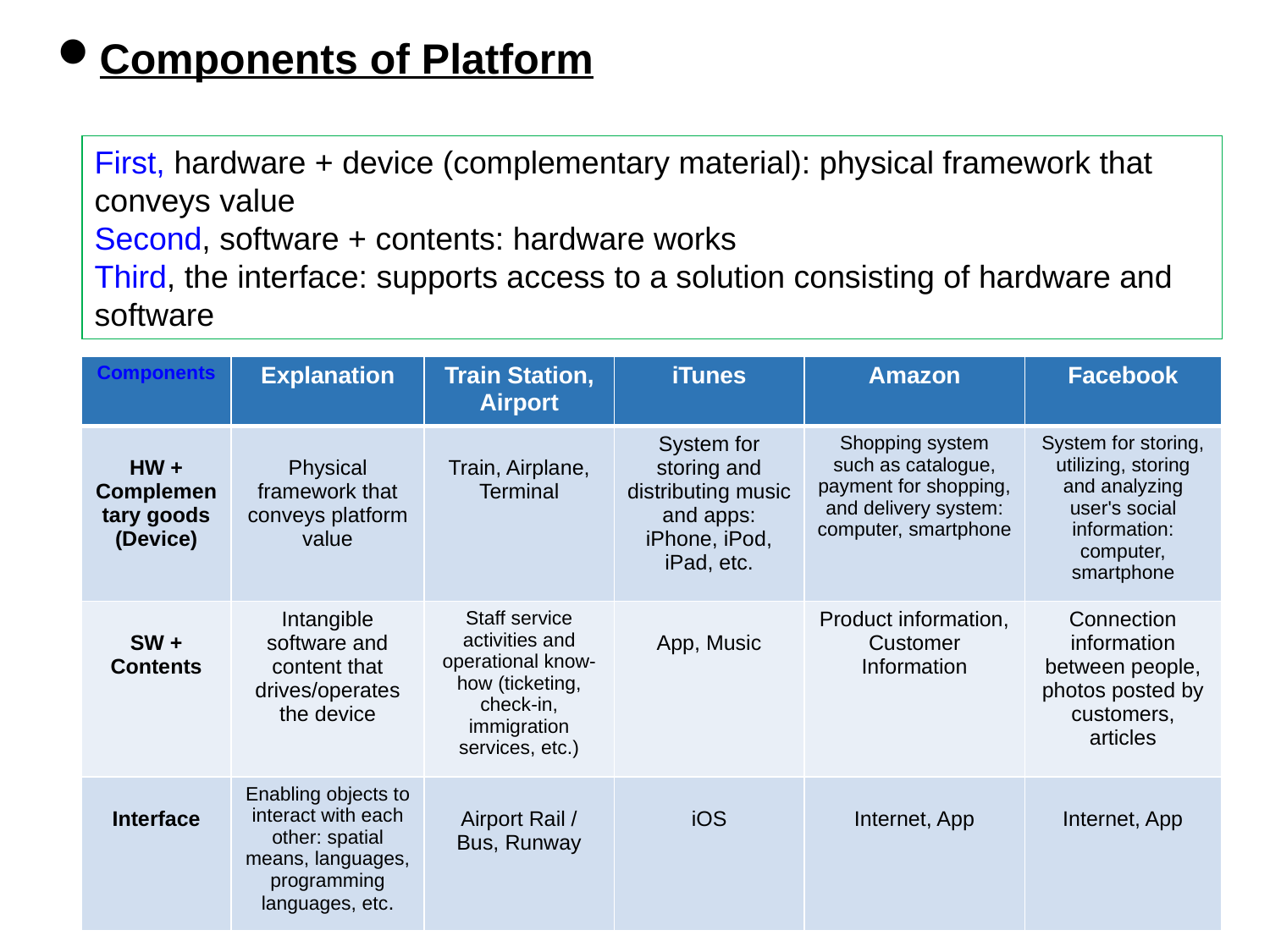

Components of Platform

First, hardware + device (complementary material): physical framework that conveys value
Second, software + contents: hardware works
Third, the interface: supports access to a solution consisting of hardware and software
| Components | Explanation | Train Station, Airport | iTunes | Amazon | Facebook |
| --- | --- | --- | --- | --- | --- |
| HW + Complementary goods (Device) | Physical framework that conveys platform value | Train, Airplane, Terminal | System for storing and distributing music and apps: iPhone, iPod, iPad, etc. | Shopping system such as catalogue, payment for shopping, and delivery system: computer, smartphone | System for storing, utilizing, storing and analyzing user's social information: computer, smartphone |
| SW + Contents | Intangible software and content that drives/operates the device | Staff service activities and operational know-how (ticketing, check-in, immigration services, etc.) | App, Music | Product information, Customer Information | Connection information between people, photos posted by customers, articles |
| Interface | Enabling objects to interact with each other: spatial means, languages, programming languages, etc. | Airport Rail / Bus, Runway | iOS | Internet, App | Internet, App |